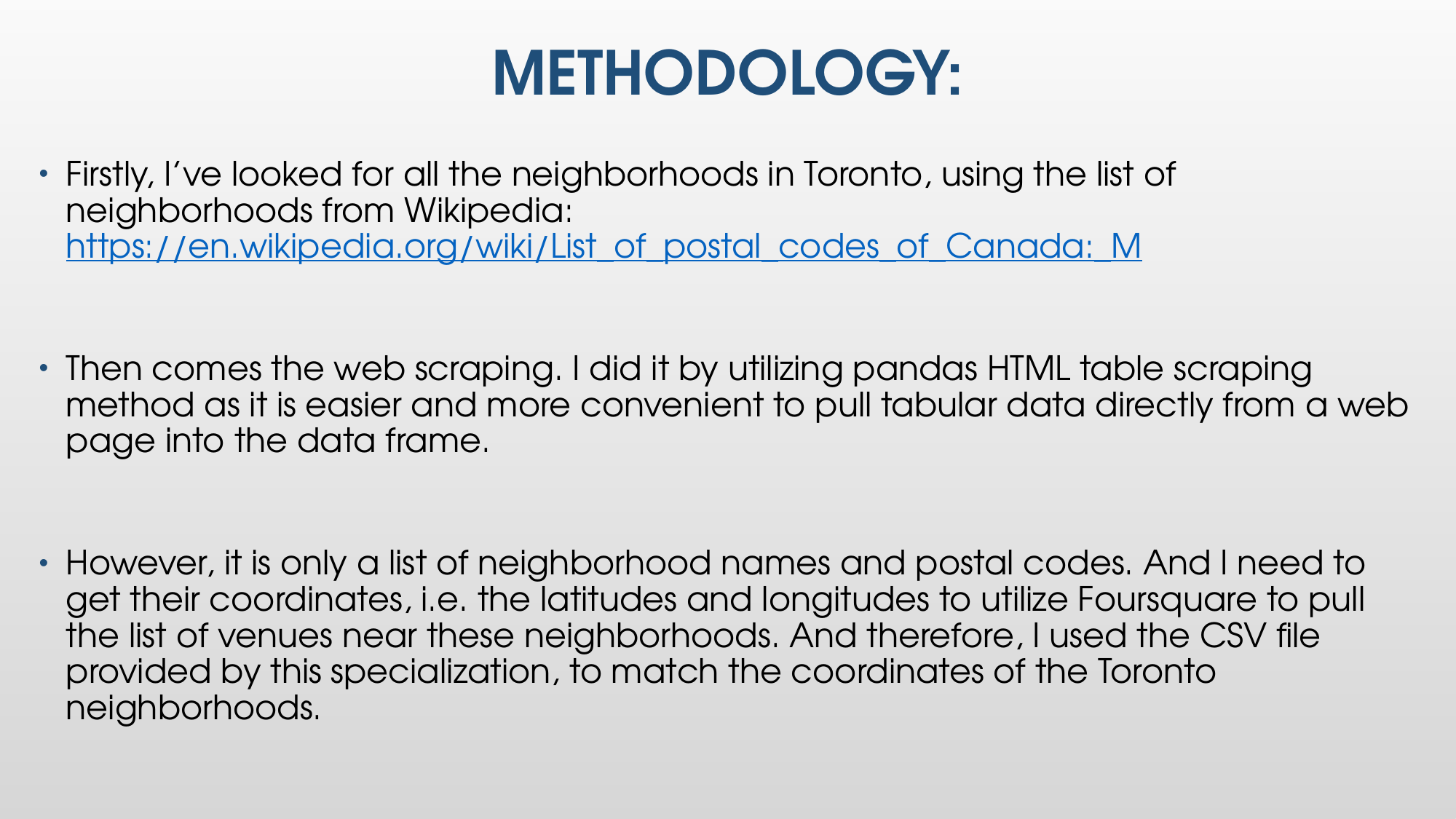

# Methodology:
Firstly, I’ve looked for all the neighborhoods in Toronto, using the list of neighborhoods from Wikipedia: https://en.wikipedia.org/wiki/List_of_postal_codes_of_Canada:_M

Then comes the web scraping. I did it by utilizing pandas HTML table scraping method as it is easier and more convenient to pull tabular data directly from a web page into the data frame.

However, it is only a list of neighborhood names and postal codes. And I need to get their coordinates, i.e. the latitudes and longitudes to utilize Foursquare to pull the list of venues near these neighborhoods. And therefore, I used the CSV file provided by this specialization, to match the coordinates of the Toronto neighborhoods.